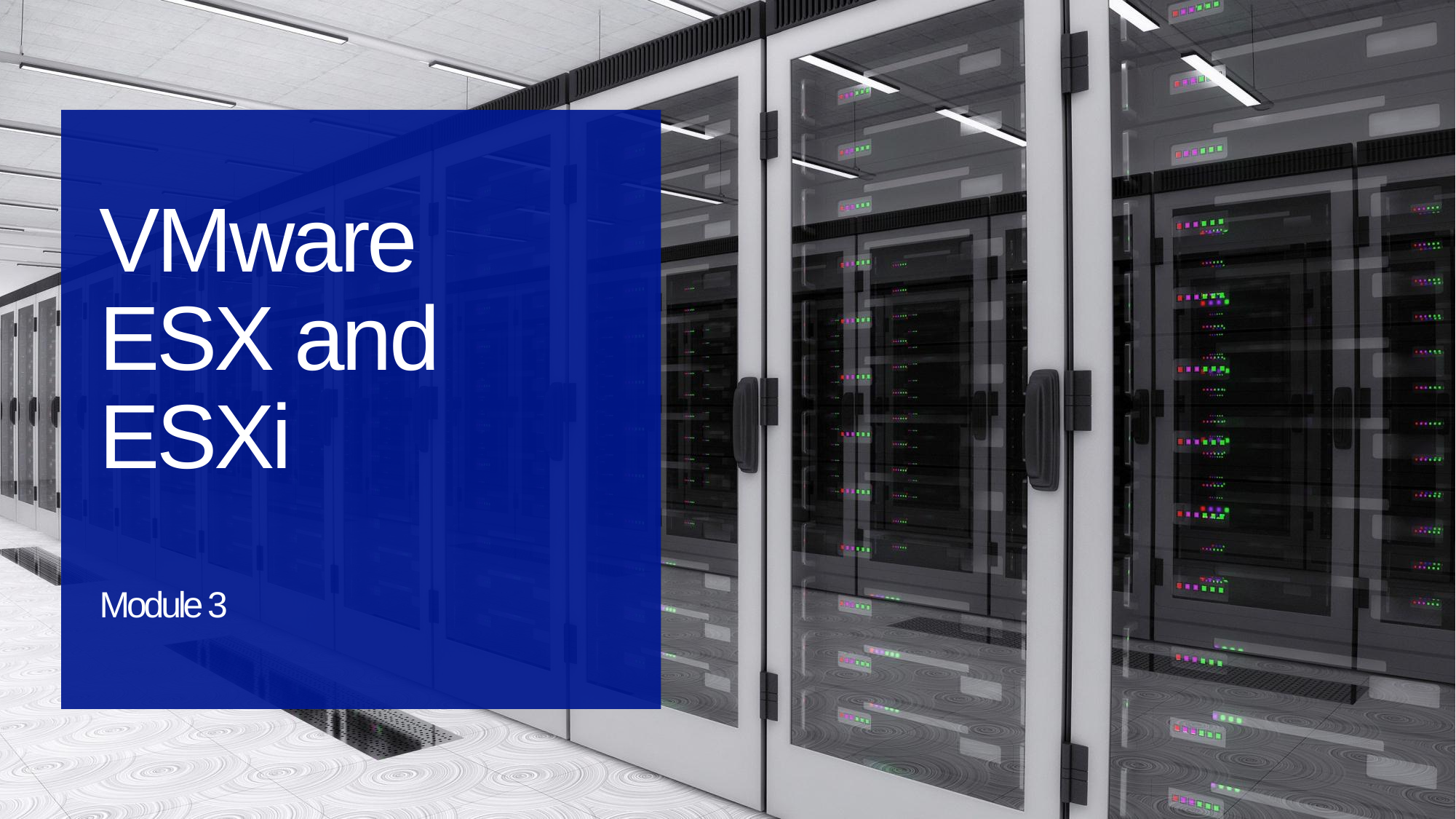

# VMware ESX and ESXi Module 3